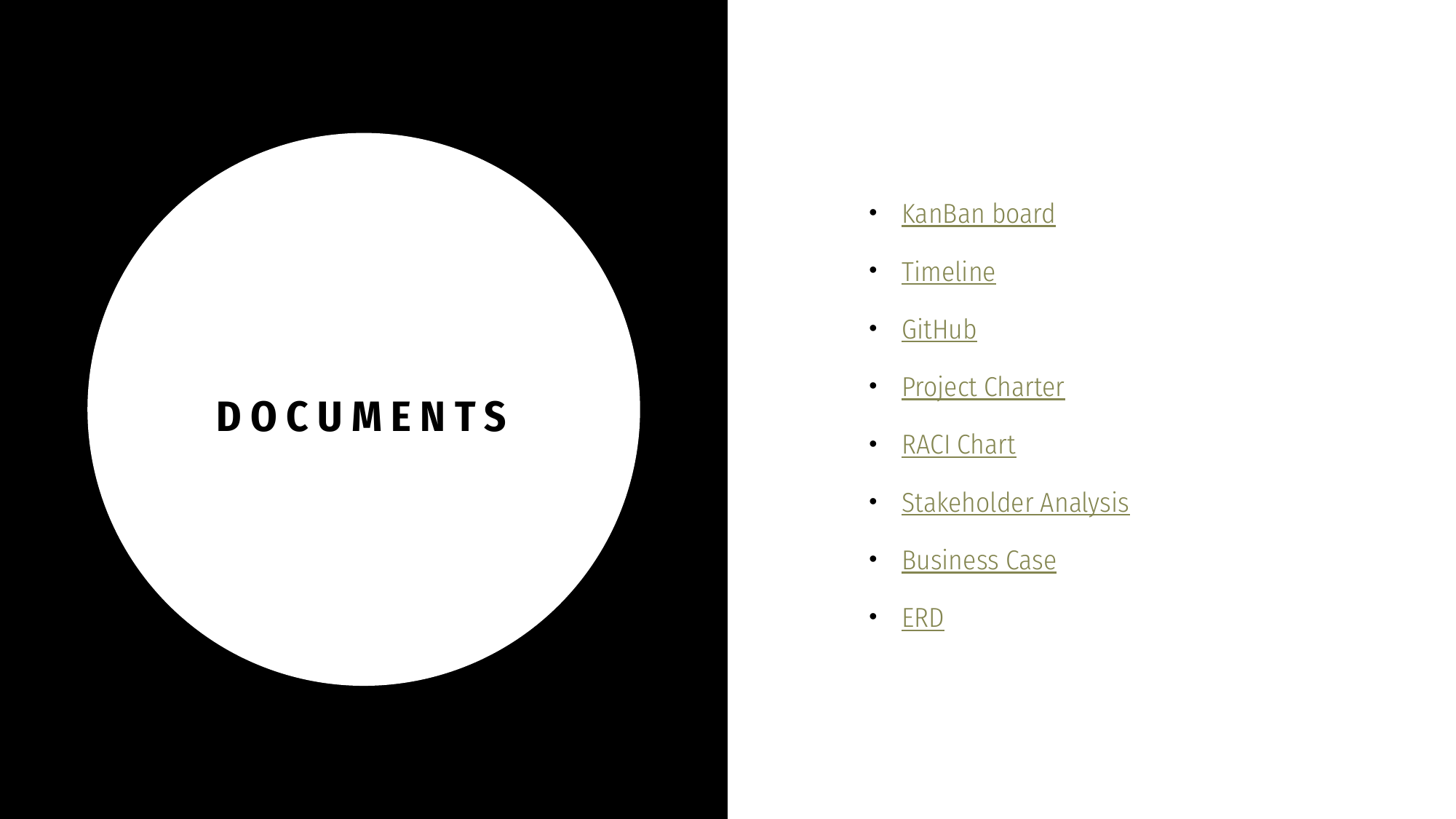

KanBan board
Timeline
GitHub
Project Charter
RACI Chart
Stakeholder Analysis
Business Case
ERD

# Documents